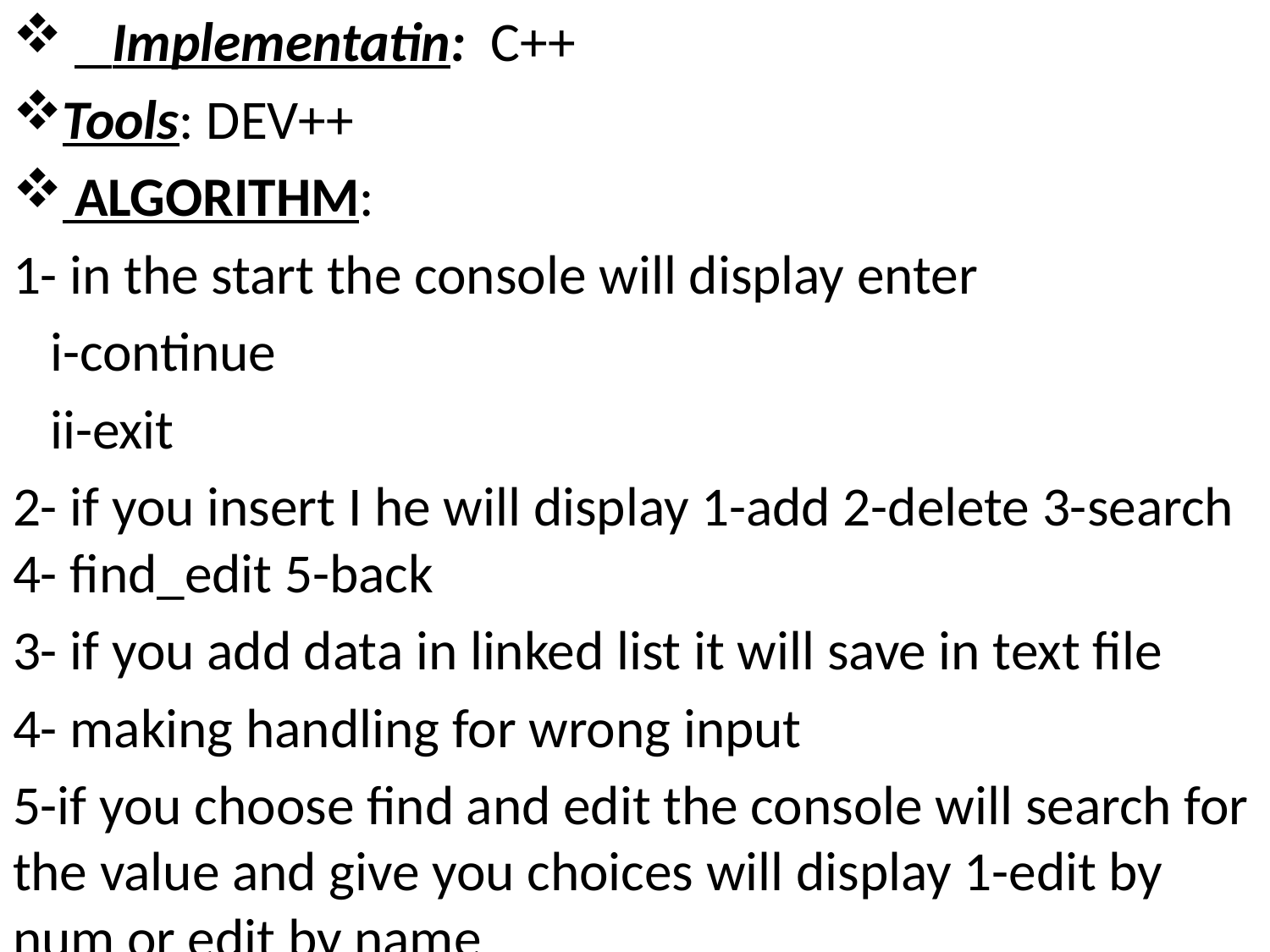

Implementatin:  C++
Tools: DEV++
 ALGORITHM:
1- in the start the console will display enter
   i-continue
   ii-exit
2- if you insert I he will display 1-add 2-delete 3-search 4- find_edit 5-back
3- if you add data in linked list it will save in text file
4- making handling for wrong input
5-if you choose find and edit the console will search for the value and give you choices will display 1-edit by num or edit by name